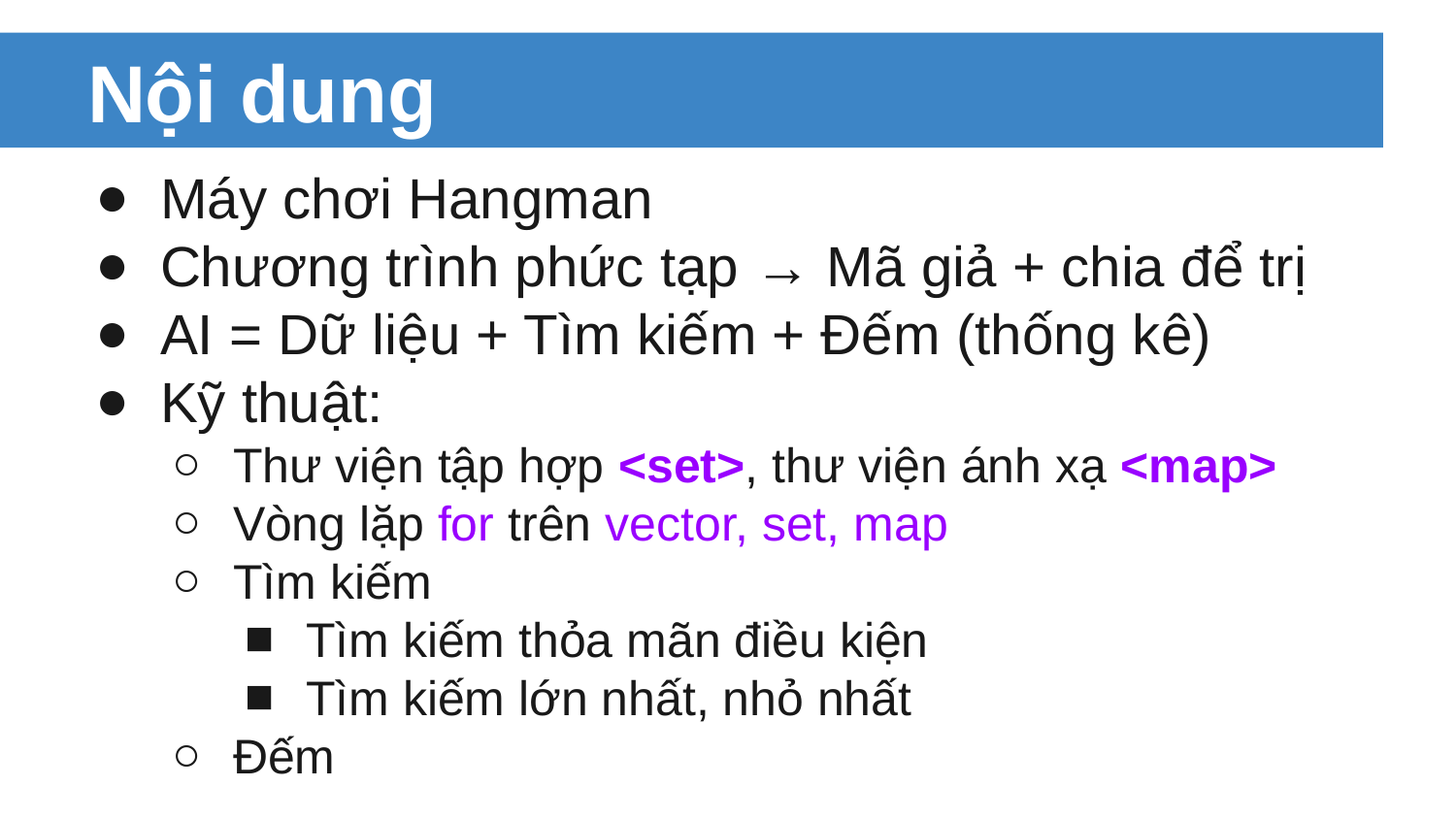

# Nội dung
Máy chơi Hangman
Chương trình phức tạp → Mã giả + chia để trị
AI = Dữ liệu + Tìm kiếm + Đếm (thống kê)
Kỹ thuật:
Thư viện tập hợp <set>, thư viện ánh xạ <map>
Vòng lặp for trên vector, set, map
Tìm kiếm
Tìm kiếm thỏa mãn điều kiện
Tìm kiếm lớn nhất, nhỏ nhất
Đếm